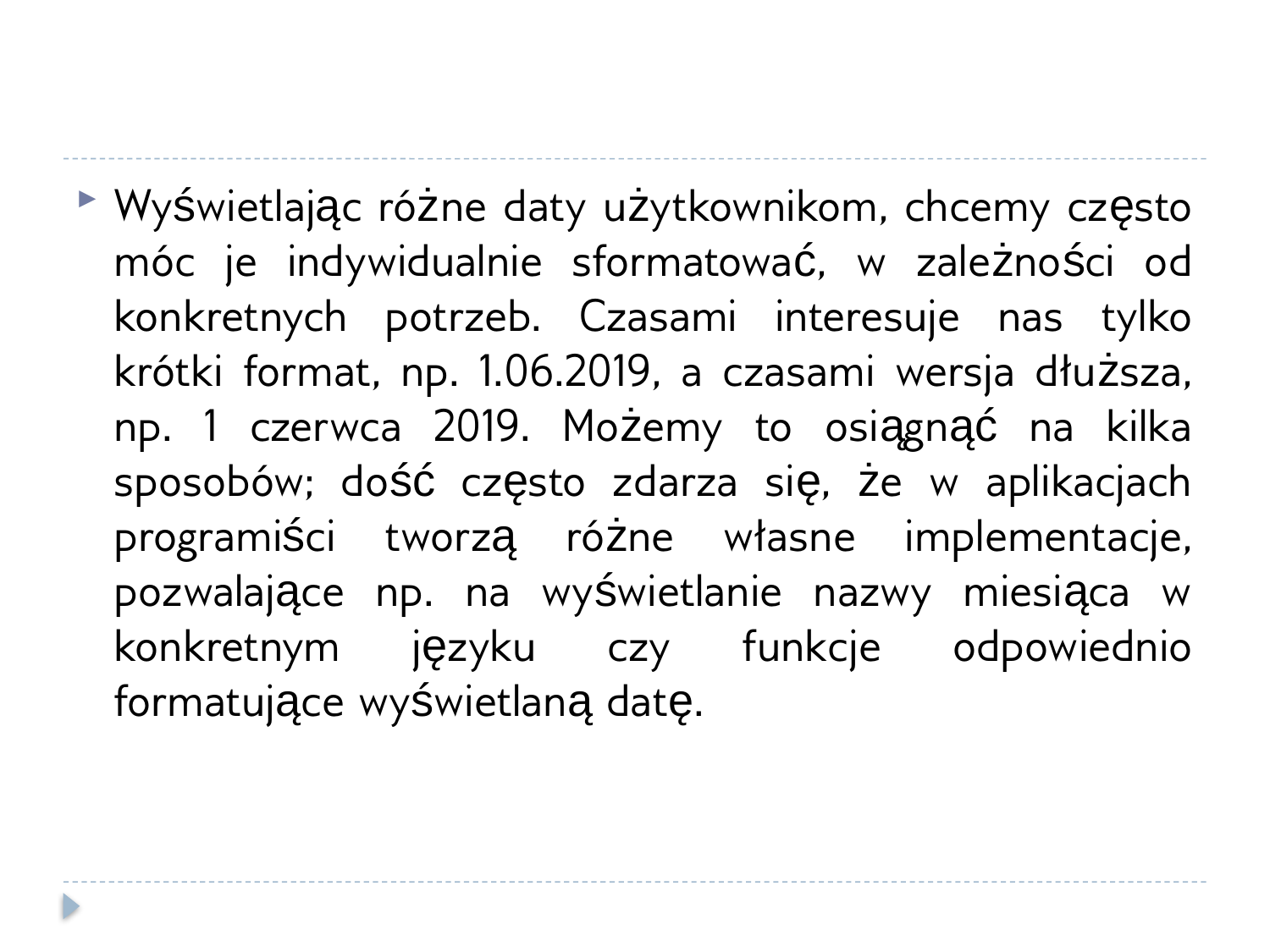

#
Wyświetlając różne daty użytkownikom, chcemy często móc je indywidualnie sformatować, w zależności od konkretnych potrzeb. Czasami interesuje nas tylko krótki format, np. 1.06.2019, a czasami wersja dłuższa, np. 1 czerwca 2019. Możemy to osiągnąć na kilka sposobów; dość często zdarza się, że w aplikacjach programiści tworzą różne własne implementacje, pozwalające np. na wyświetlanie nazwy miesiąca w konkretnym języku czy funkcje odpowiednio formatujące wyświetlaną datę.